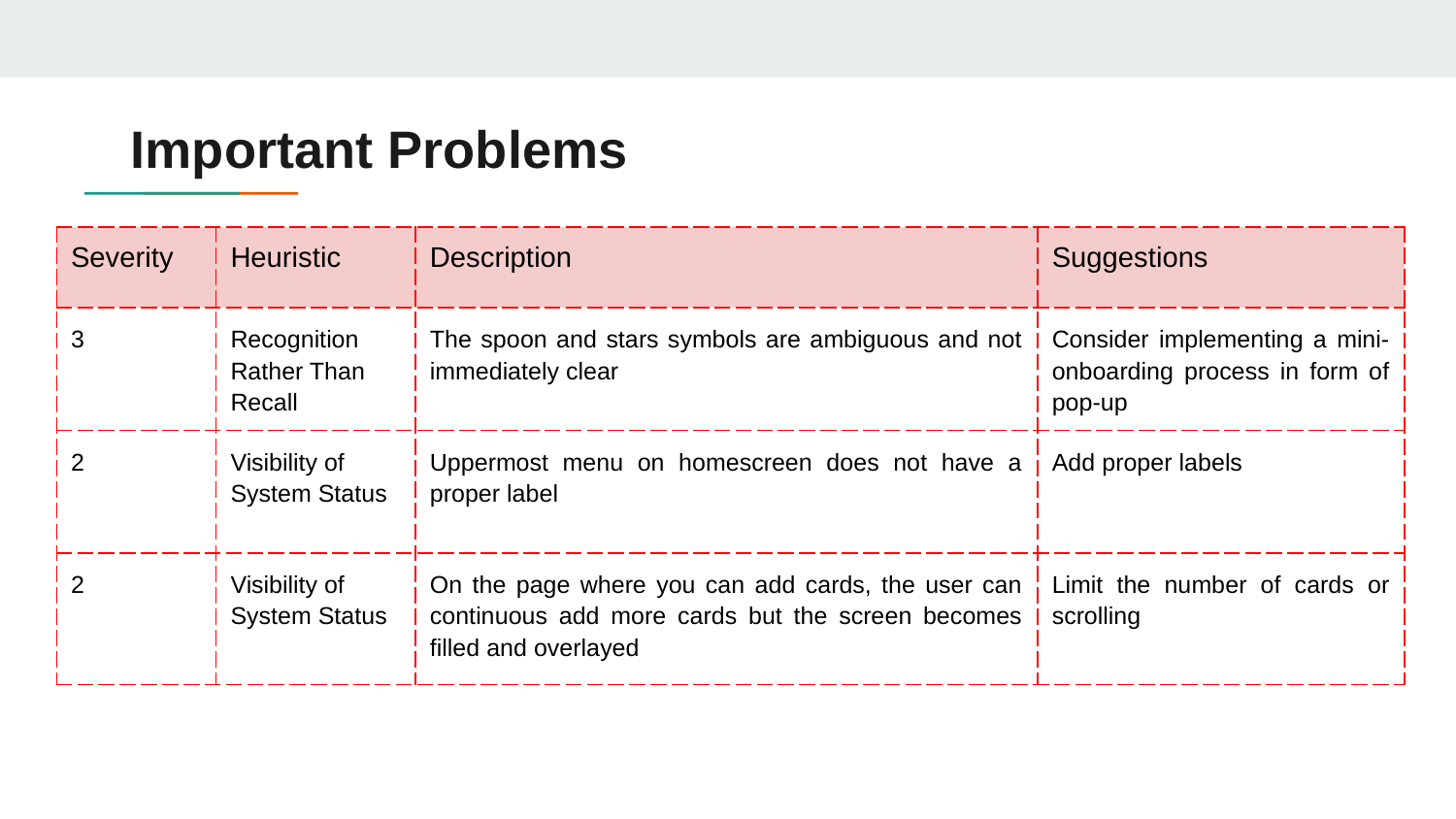

# Important Problems
| Severity | Heuristic | Description | Suggestions |
| --- | --- | --- | --- |
| 3 | Recognition Rather Than Recall | The spoon and stars symbols are ambiguous and not immediately clear | Consider implementing a mini-onboarding process in form of pop-up |
| 2 | Visibility of System Status | Uppermost menu on homescreen does not have a proper label | Add proper labels |
| 2 | Visibility of System Status | On the page where you can add cards, the user can continuous add more cards but the screen becomes filled and overlayed | Limit the number of cards or scrolling |